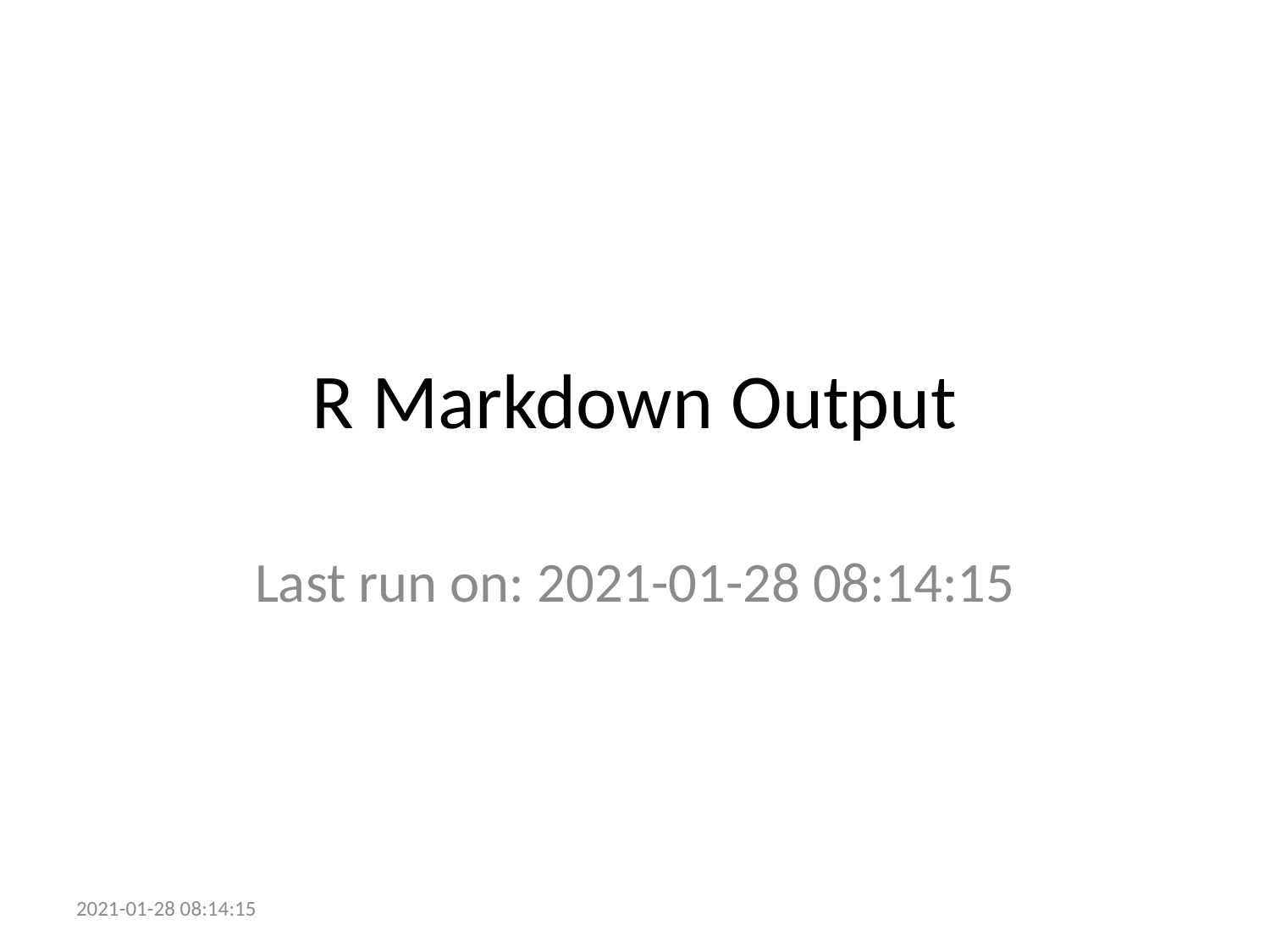

# R Markdown Output
Last run on: 2021-01-28 08:14:15
2021-01-28 08:14:15